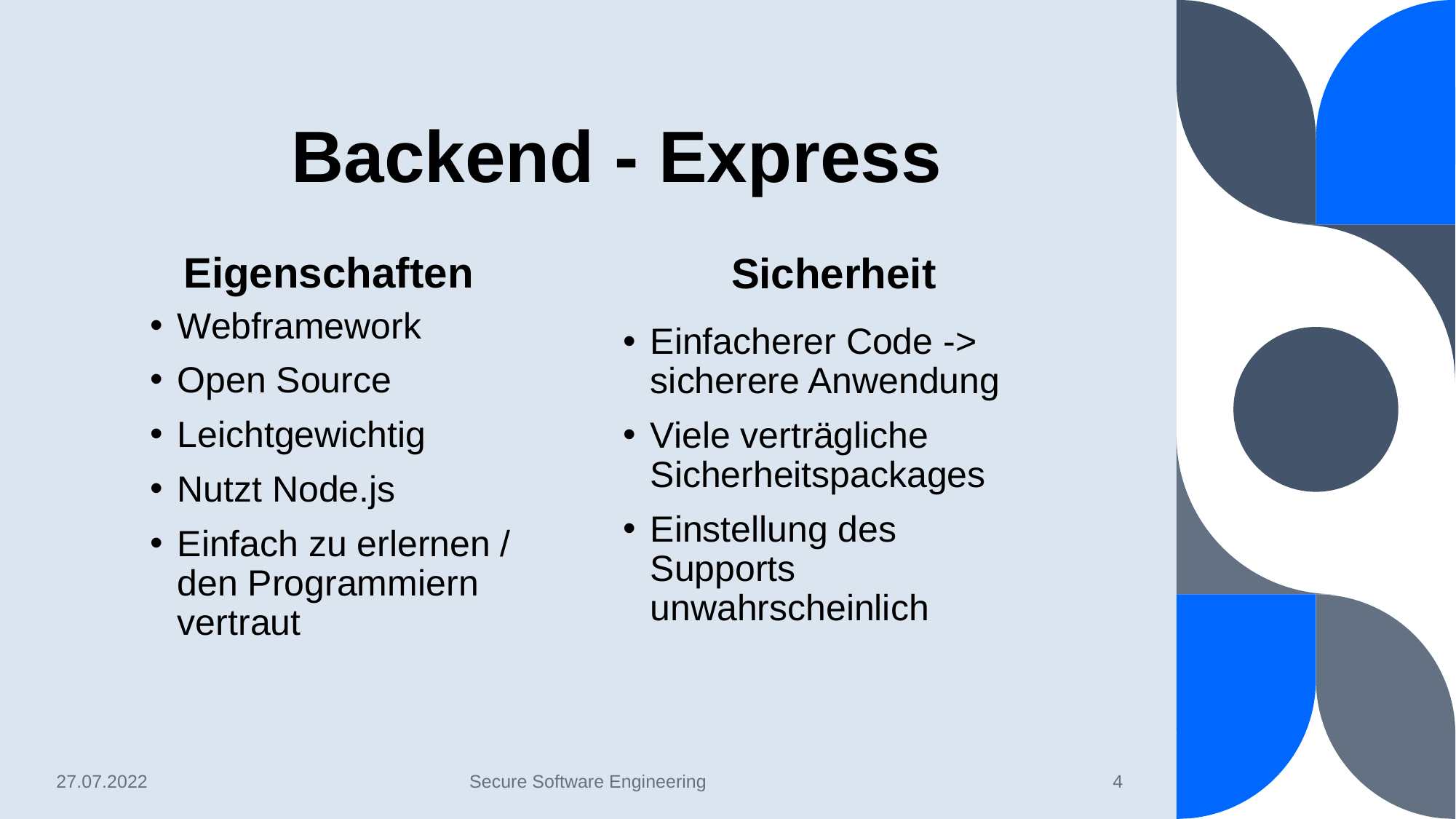

# Backend - Express
Eigenschaften
Sicherheit
Webframework
Open Source
Leichtgewichtig
Nutzt Node.js
Einfach zu erlernen / den Programmiern vertraut

Einfacherer Code -> sicherere Anwendung
Viele verträgliche Sicherheitspackages
Einstellung des Supports unwahrscheinlich
27.07.2022
Secure Software Engineering
4